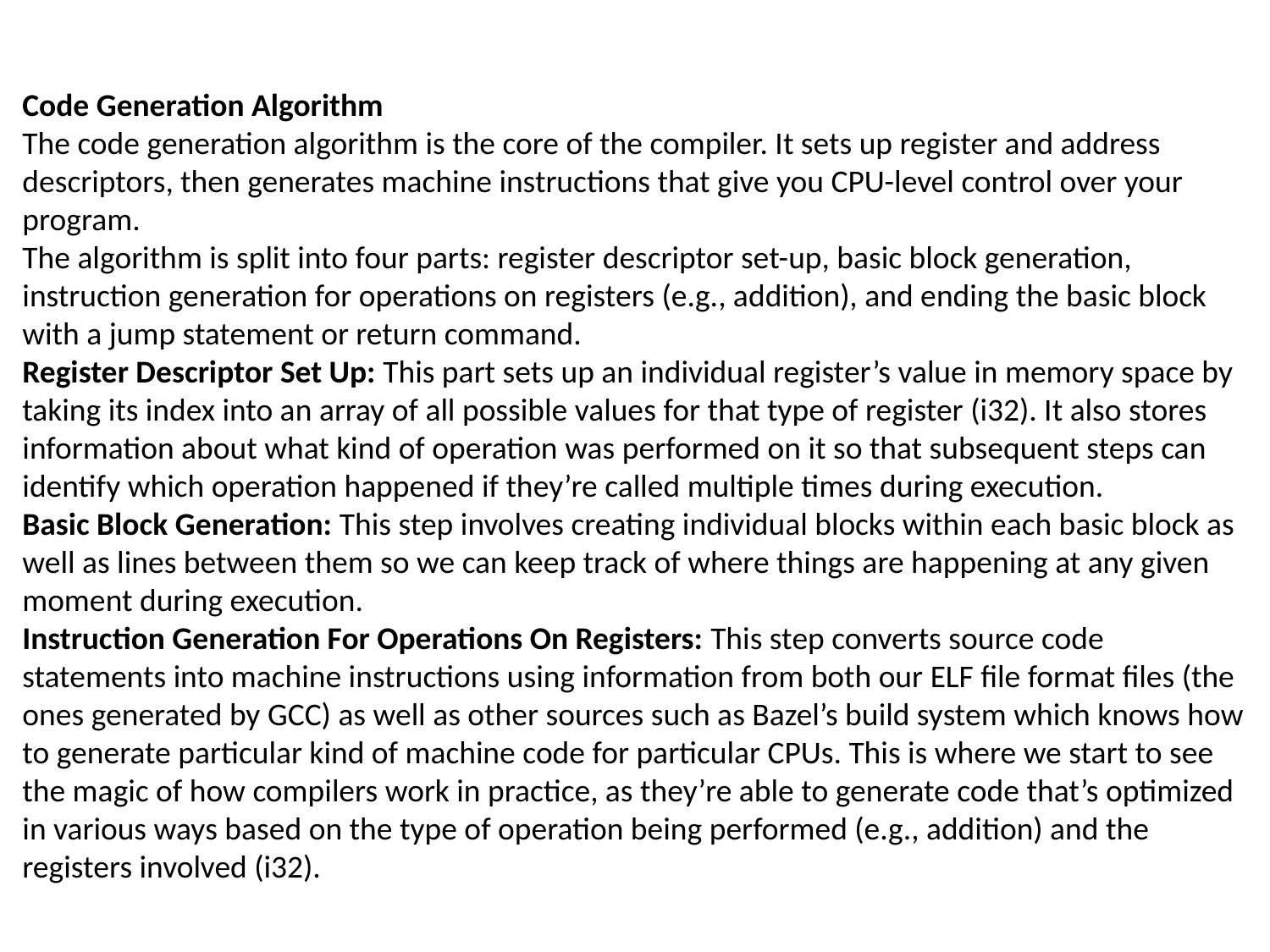

Code Generation Algorithm
The code generation algorithm is the core of the compiler. It sets up register and address descriptors, then generates machine instructions that give you CPU-level control over your program.
The algorithm is split into four parts: register descriptor set-up, basic block generation, instruction generation for operations on registers (e.g., addition), and ending the basic block with a jump statement or return command.
Register Descriptor Set Up: This part sets up an individual register’s value in memory space by taking its index into an array of all possible values for that type of register (i32). It also stores information about what kind of operation was performed on it so that subsequent steps can identify which operation happened if they’re called multiple times during execution.
Basic Block Generation: This step involves creating individual blocks within each basic block as well as lines between them so we can keep track of where things are happening at any given moment during execution.
Instruction Generation For Operations On Registers: This step converts source code statements into machine instructions using information from both our ELF file format files (the ones generated by GCC) as well as other sources such as Bazel’s build system which knows how to generate particular kind of machine code for particular CPUs. This is where we start to see the magic of how compilers work in practice, as they’re able to generate code that’s optimized in various ways based on the type of operation being performed (e.g., addition) and the registers involved (i32).